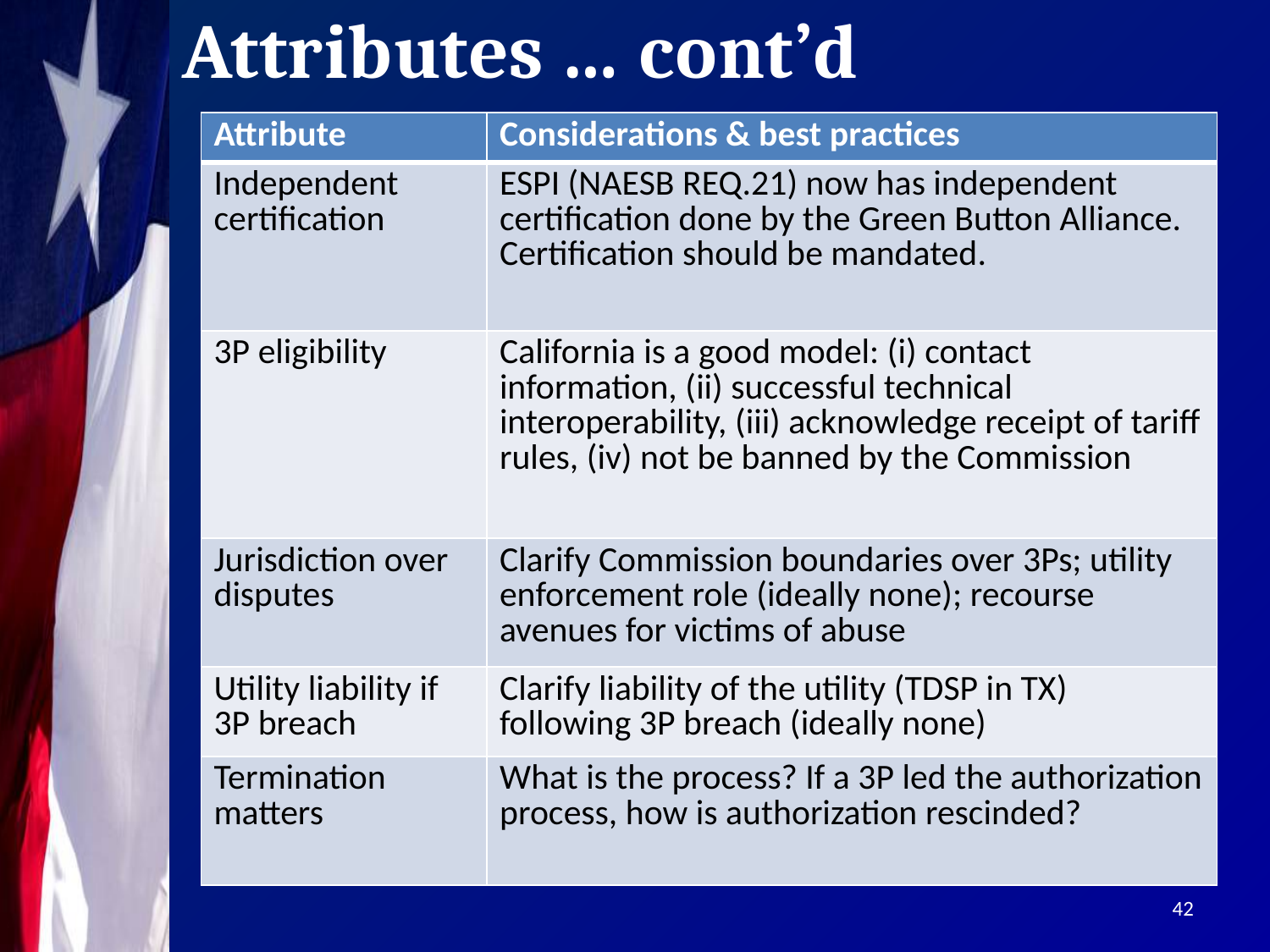

# Attributes … cont’d
| Attribute | Considerations & best practices |
| --- | --- |
| Independent certification | ESPI (NAESB REQ.21) now has independent certification done by the Green Button Alliance. Certification should be mandated. |
| 3P eligibility | California is a good model: (i) contact information, (ii) successful technical interoperability, (iii) acknowledge receipt of tariff rules, (iv) not be banned by the Commission |
| Jurisdiction over disputes | Clarify Commission boundaries over 3Ps; utility enforcement role (ideally none); recourse avenues for victims of abuse |
| Utility liability if 3P breach | Clarify liability of the utility (TDSP in TX) following 3P breach (ideally none) |
| Termination matters | What is the process? If a 3P led the authorization process, how is authorization rescinded? |
42